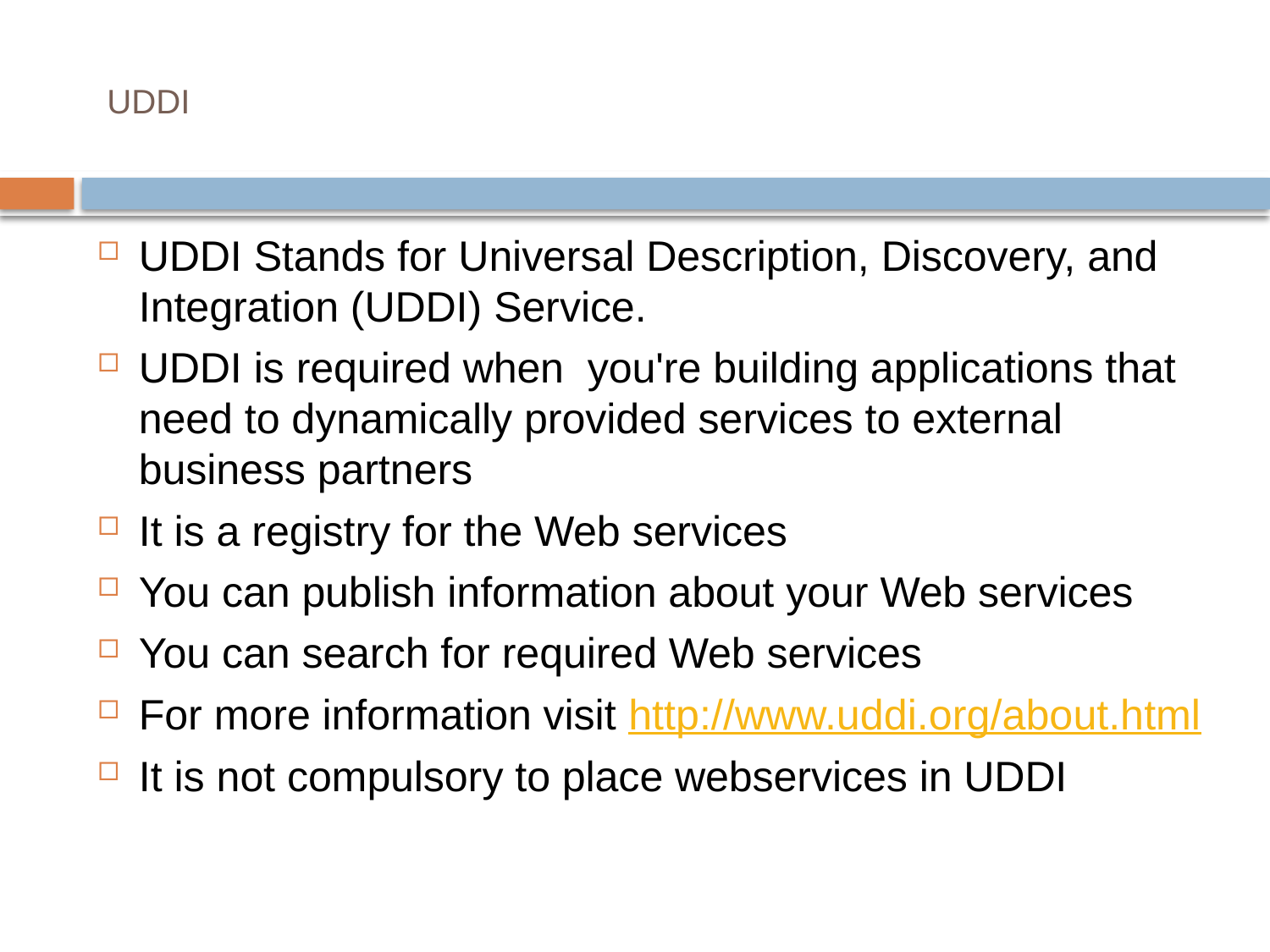

# UDDI
UDDI Stands for Universal Description, Discovery, and Integration (UDDI) Service.
UDDI is required when  you're building applications that need to dynamically provided services to external business partners
It is a registry for the Web services
You can publish information about your Web services
You can search for required Web services
For more information visit http://www.uddi.org/about.html
It is not compulsory to place webservices in UDDI